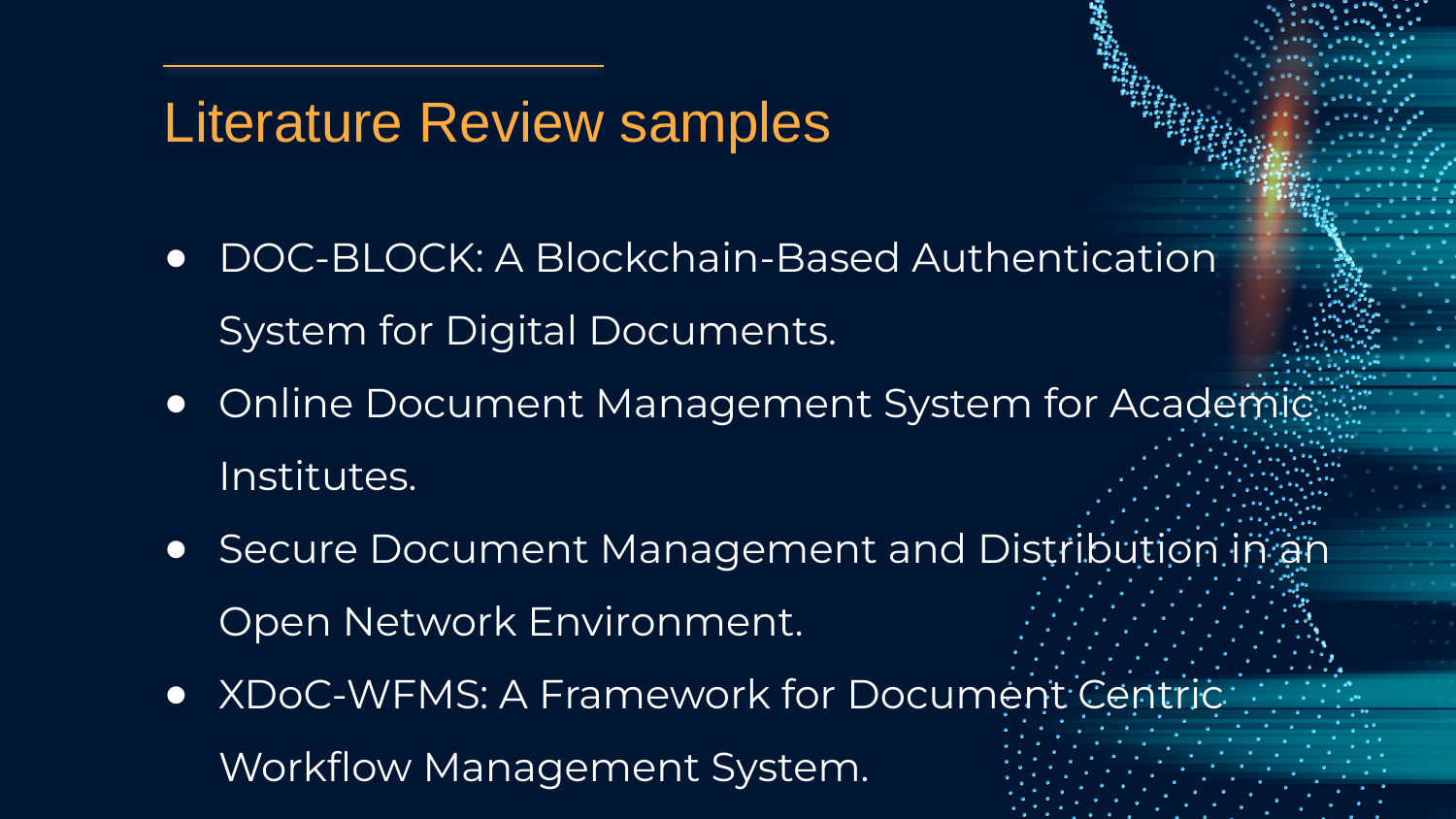

# Literature Review samples
DOC-BLOCK: A Blockchain-Based Authentication System for Digital Documents.
Online Document Management System for Academic Institutes.
Secure Document Management and Distribution in an Open Network Environment.
XDoC-WFMS: A Framework for Document Centric Workflow Management System.